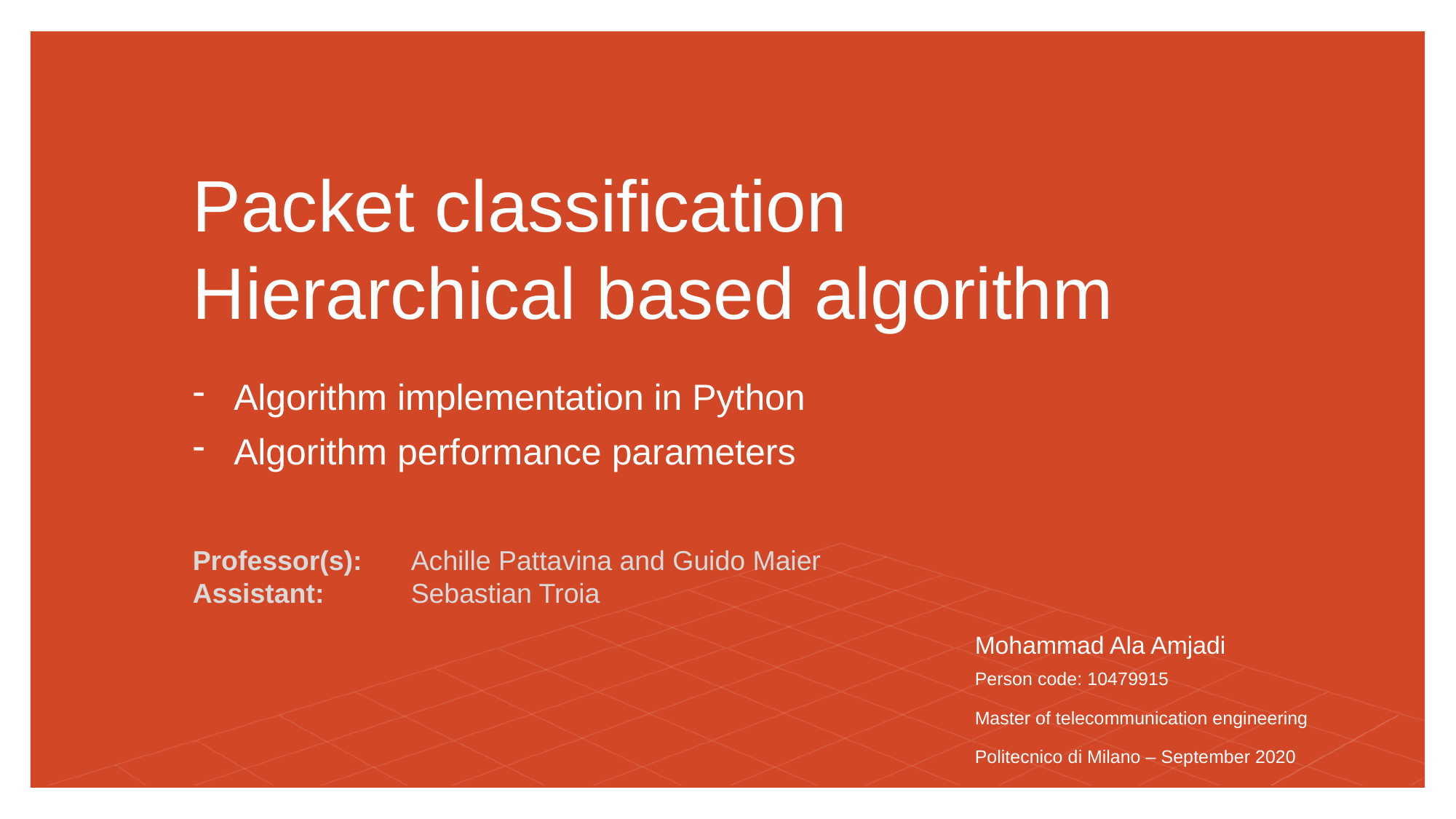

# Packet classification Hierarchical based algorithm
Algorithm implementation in Python
Algorithm performance parameters
Professor(s): 	Achille Pattavina and Guido Maier
Assistant: 	Sebastian Troia
Mohammad Ala Amjadi
Person code: 10479915
Master of telecommunication engineering
Politecnico di Milano – September 2020